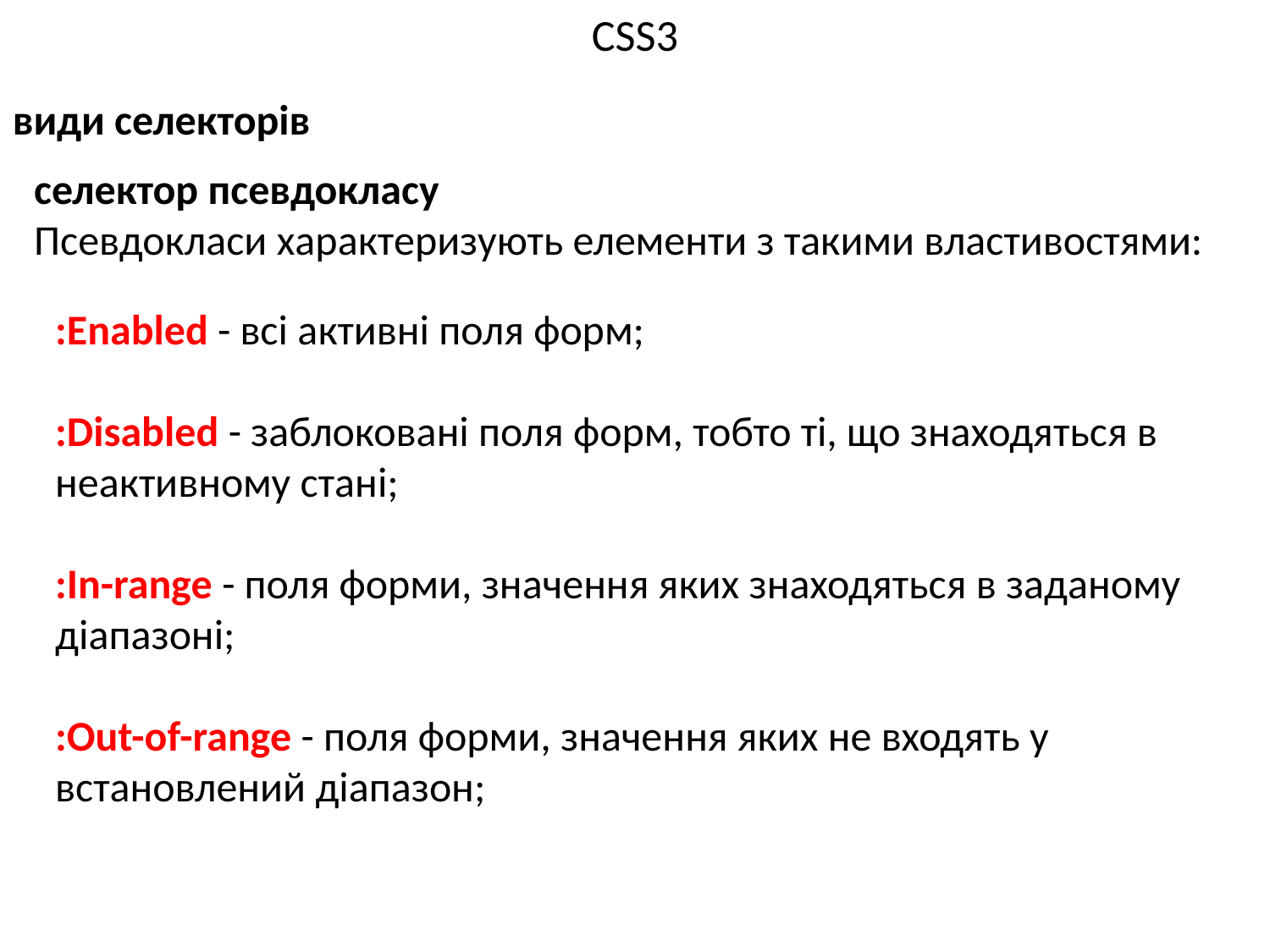

# CSS3
види селекторів
селектор псевдокласу
Псевдокласи характеризують елементи з такими властивостями:
:Enabled - всі активні поля форм;
:Disabled - заблоковані поля форм, тобто ті, що знаходяться в неактивному стані;
:In-range - поля форми, значення яких знаходяться в заданому діапазоні;
:Out-of-range - поля форми, значення яких не входять у встановлений діапазон;